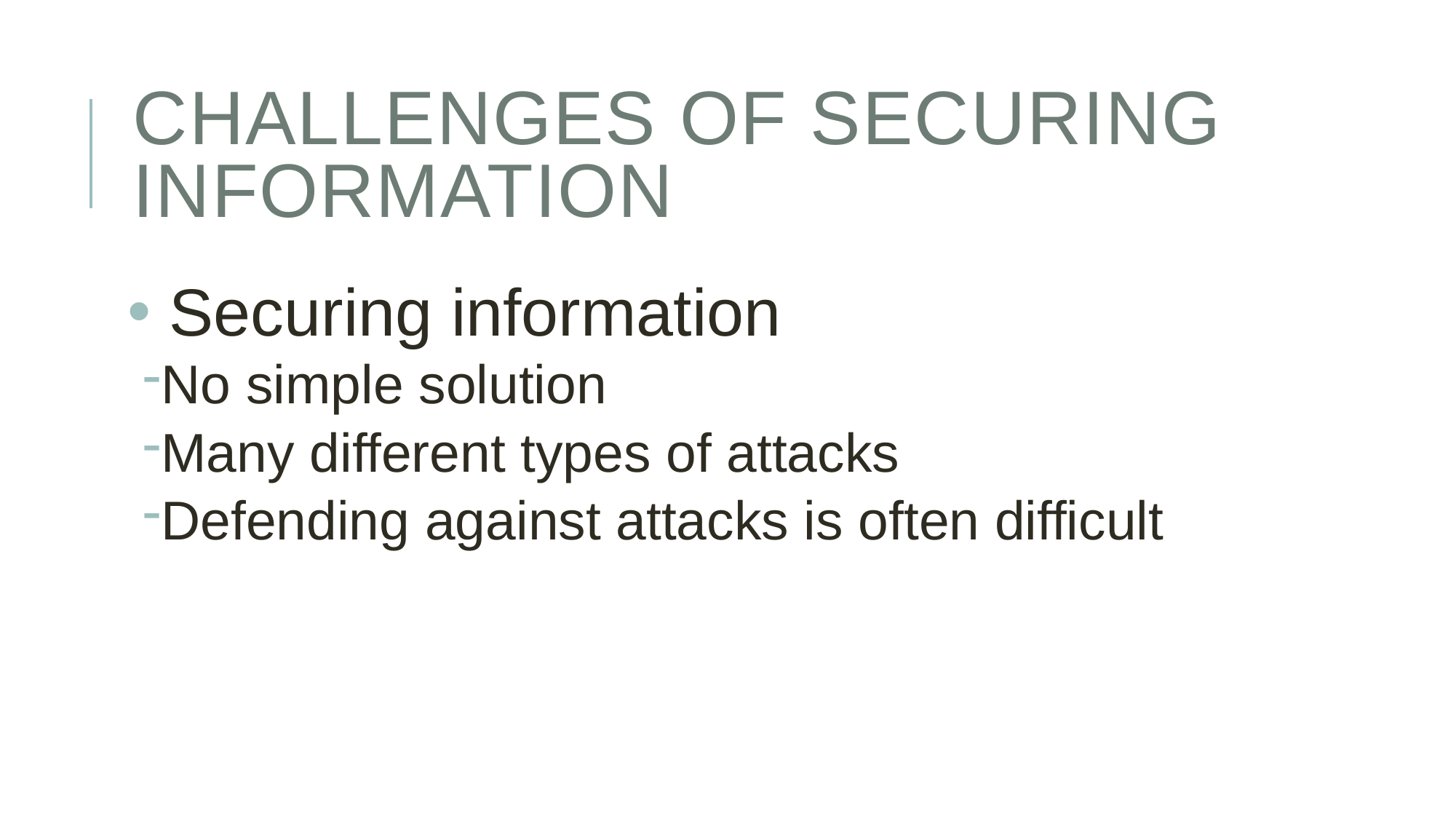

# Challenges of securing information
 Securing information
No simple solution
Many different types of attacks
Defending against attacks is often difficult